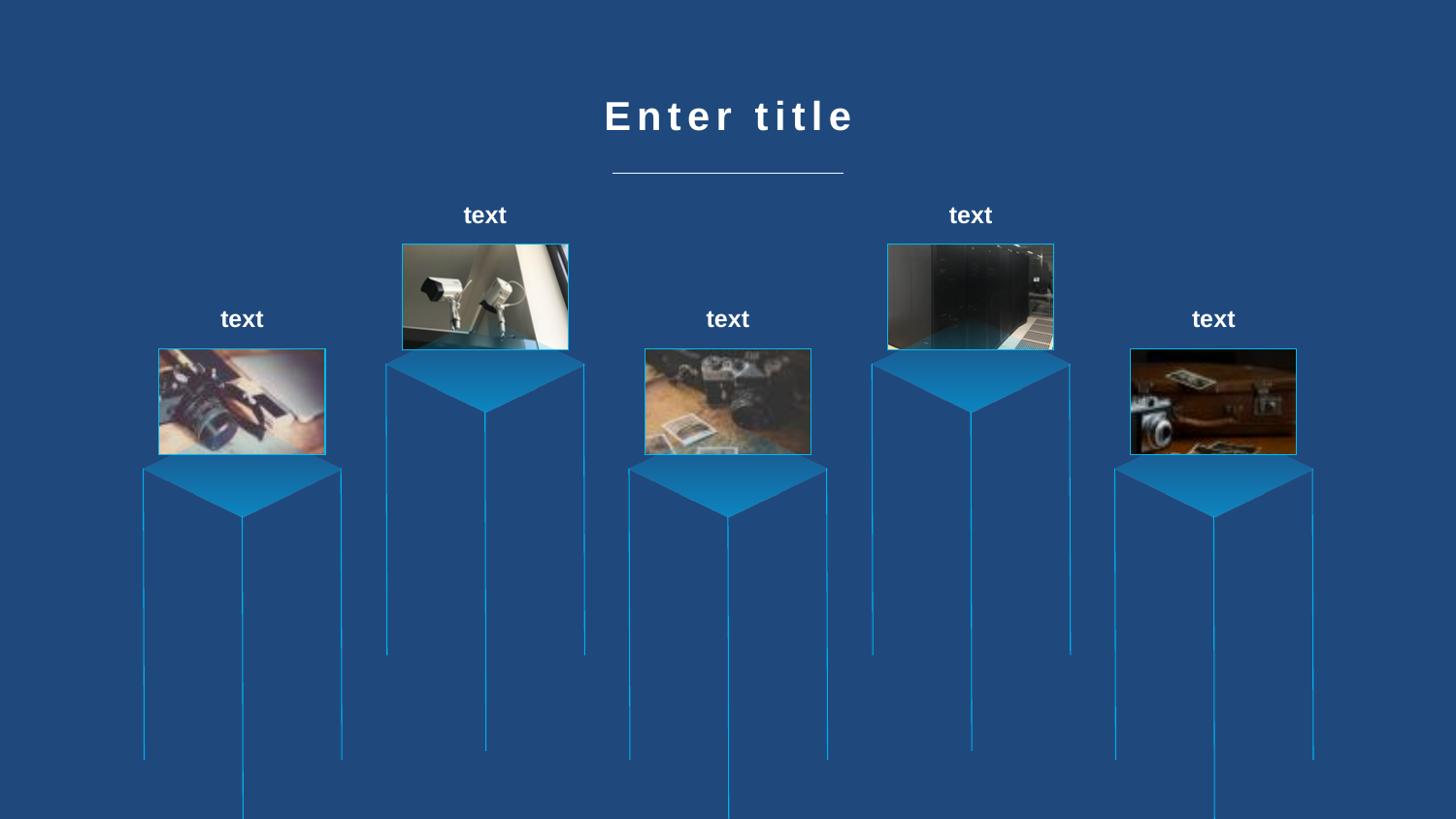

Enter title
text
text

text
text
text